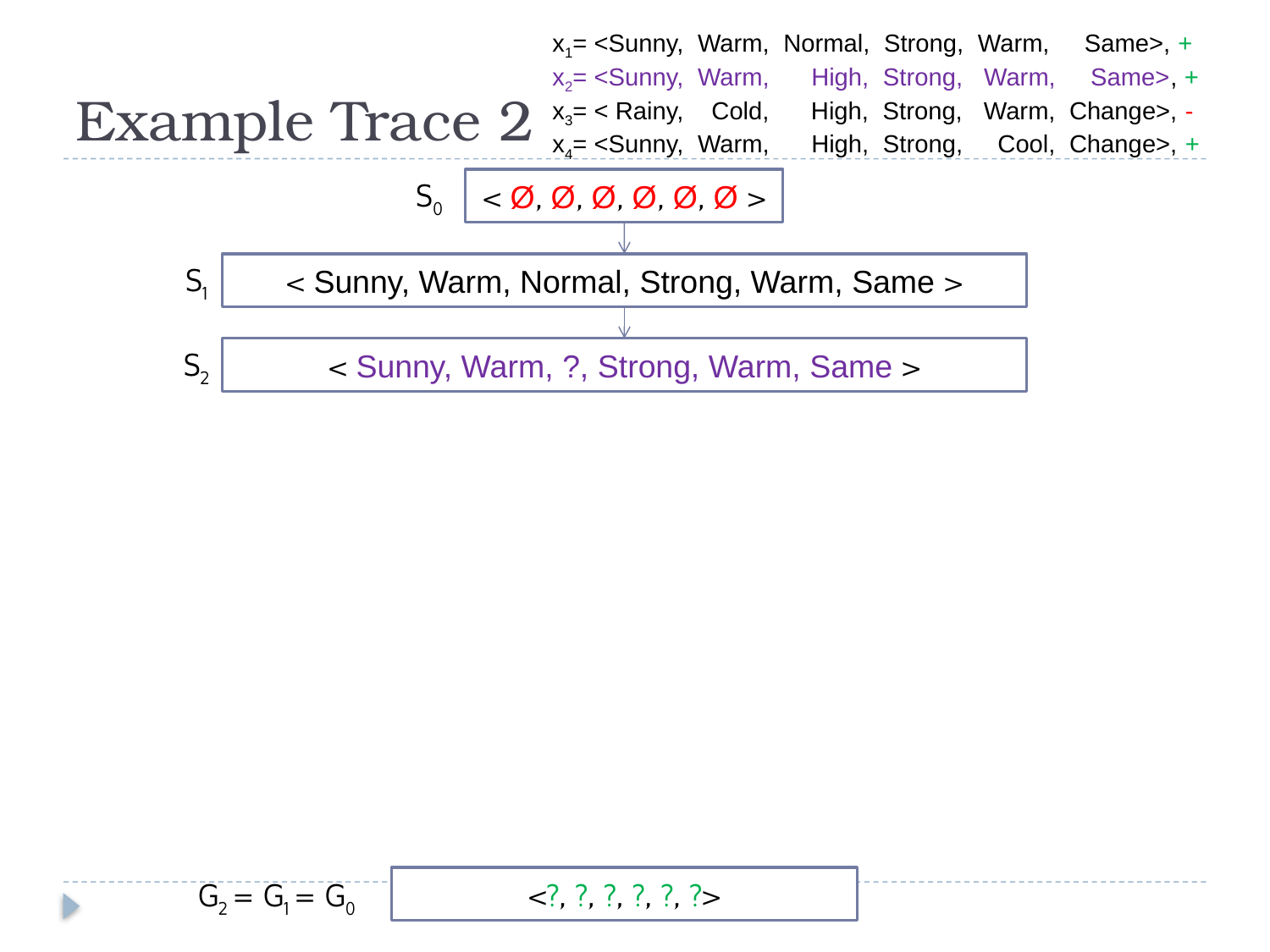

# Example Trace 2
x1= <Sunny,  Warm,  Normal,  Strong,  Warm,     Same>, +
x2= <Sunny,  Warm,      High,  Strong,   Warm,     Same>, +
x3= < Rainy,    Cold,      High,  Strong,   Warm,  Change>, -
x4= <Sunny,  Warm,      High,  Strong,     Cool,  Change>, +
S0
< Ø, Ø, Ø, Ø, Ø, Ø >
S1
< Sunny, Warm, Normal, Strong, Warm, Same >
S2
< Sunny, Warm, ?, Strong, Warm, Same >
<?, ?, ?, ?, ?, ?>
G2 = G1 = G0